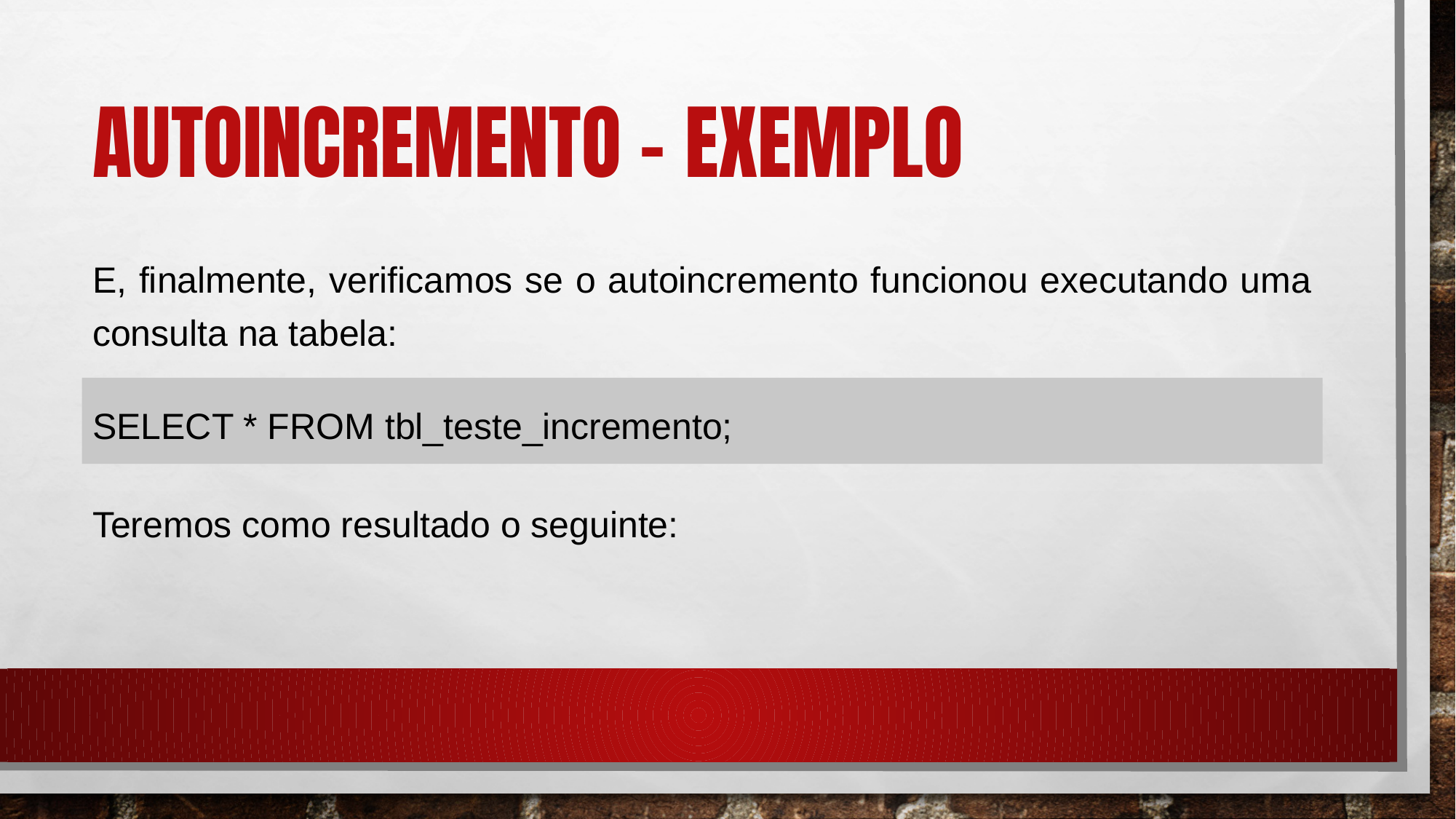

# AUTOINCREMENTO - EXEMPLO
E, finalmente, verificamos se o autoincremento funcionou executando uma consulta na tabela:
SELECT * FROM tbl_teste_incremento;
Teremos como resultado o seguinte: